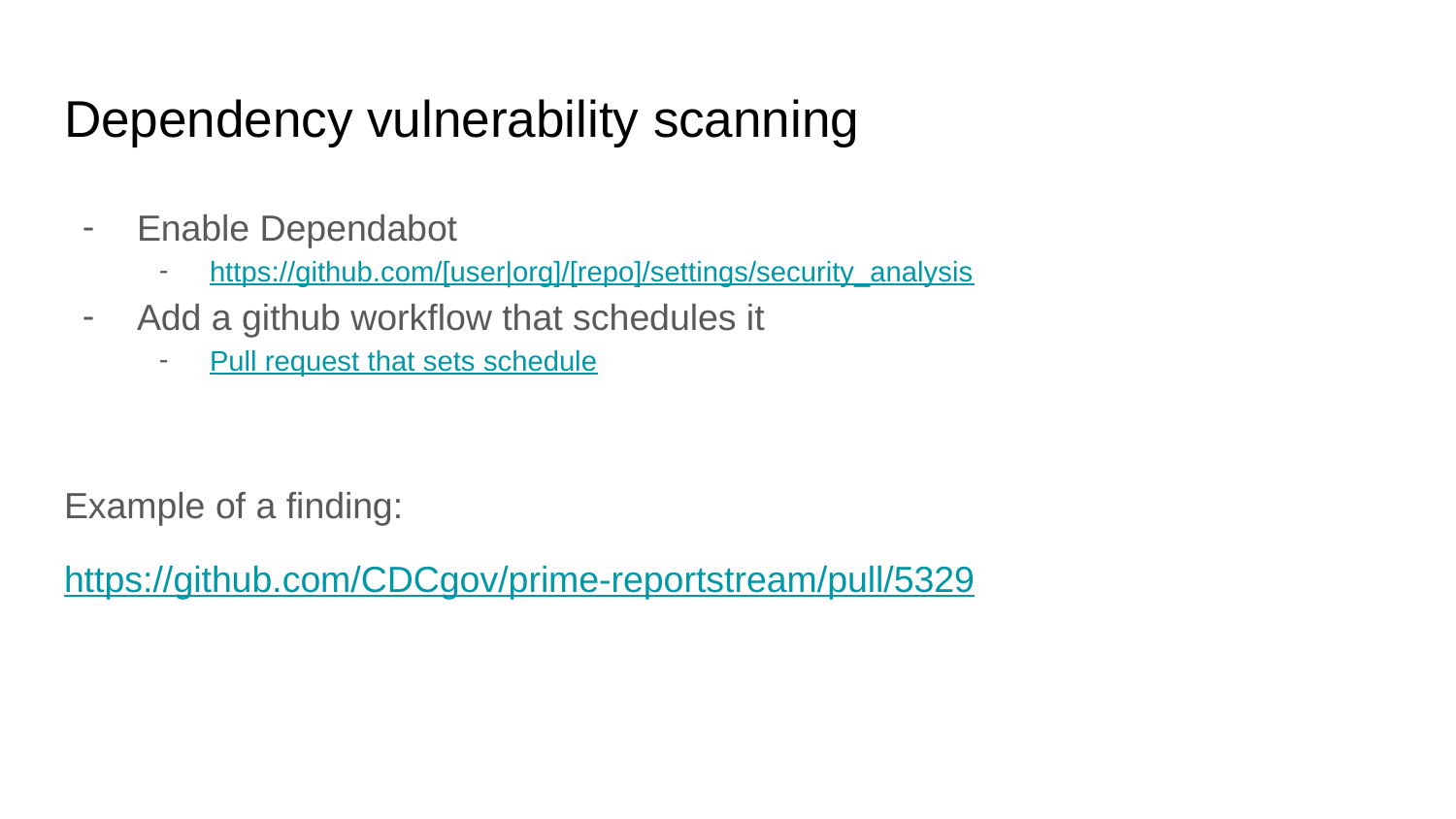

# Dependency vulnerability scanning
Enable Dependabot
https://github.com/[user|org]/[repo]/settings/security_analysis
Add a github workflow that schedules it
Pull request that sets schedule

Example of a finding:
https://github.com/CDCgov/prime-reportstream/pull/5329